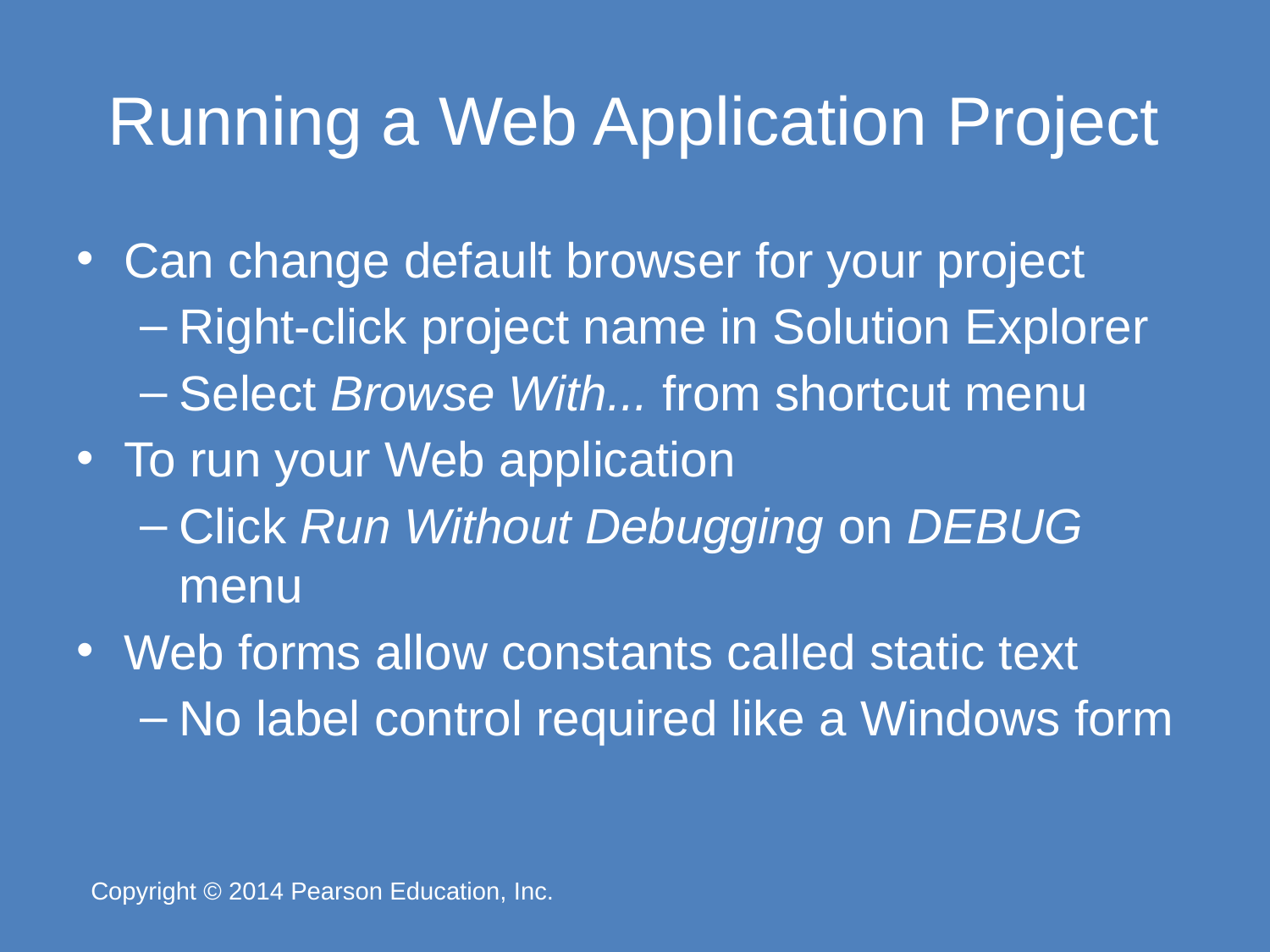

# Running a Web Application Project
Can change default browser for your project
Right-click project name in Solution Explorer
Select Browse With... from shortcut menu
To run your Web application
Click Run Without Debugging on DEBUG menu
Web forms allow constants called static text
No label control required like a Windows form